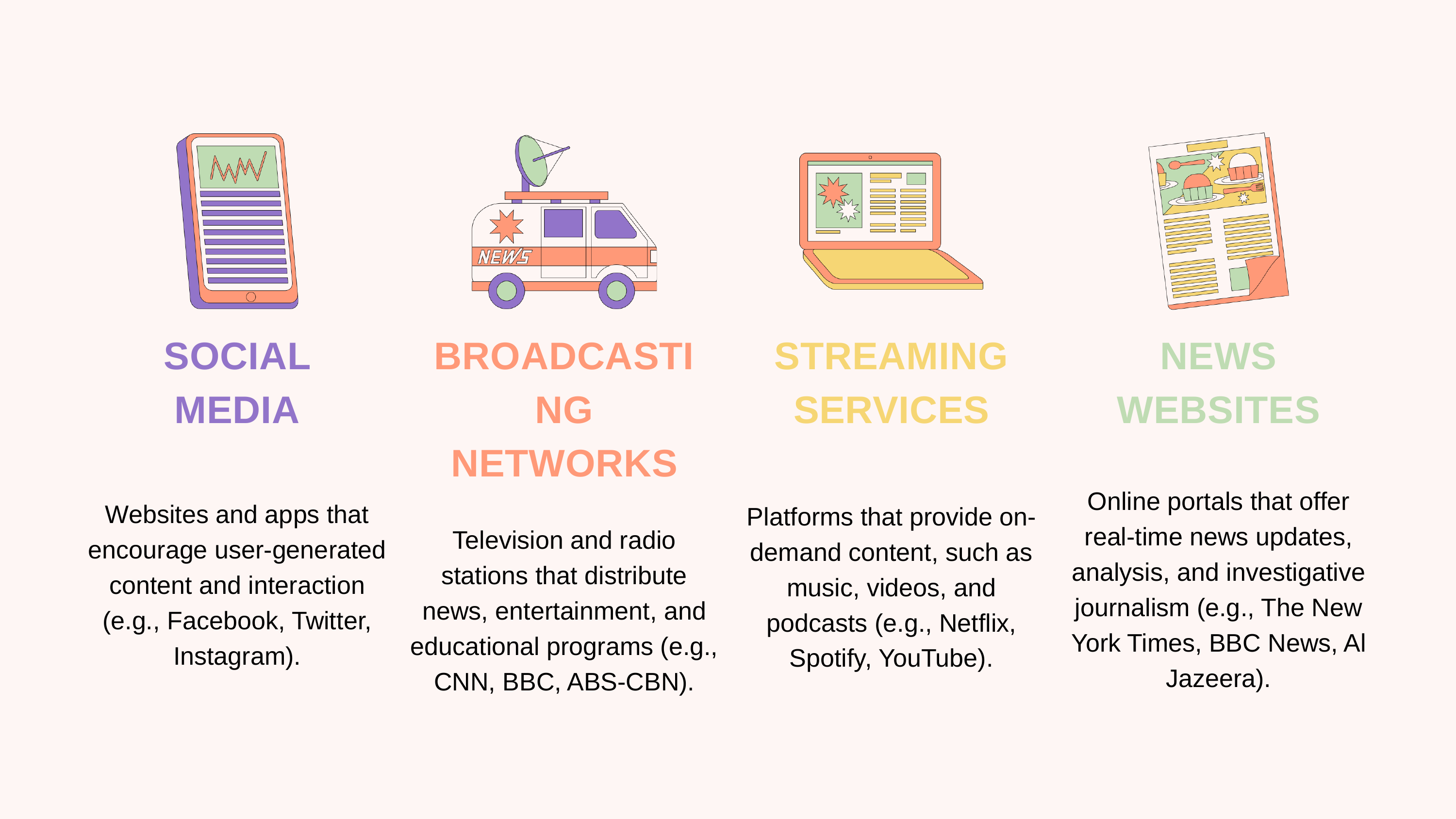

SOCIAL MEDIA
BROADCASTING NETWORKS
STREAMING SERVICES
NEWS WEBSITES
Online portals that offer real-time news updates, analysis, and investigative journalism (e.g., The New York Times, BBC News, Al Jazeera).
Websites and apps that encourage user-generated content and interaction (e.g., Facebook, Twitter, Instagram).
Platforms that provide on-demand content, such as music, videos, and podcasts (e.g., Netflix, Spotify, YouTube).
Television and radio stations that distribute news, entertainment, and educational programs (e.g., CNN, BBC, ABS-CBN).